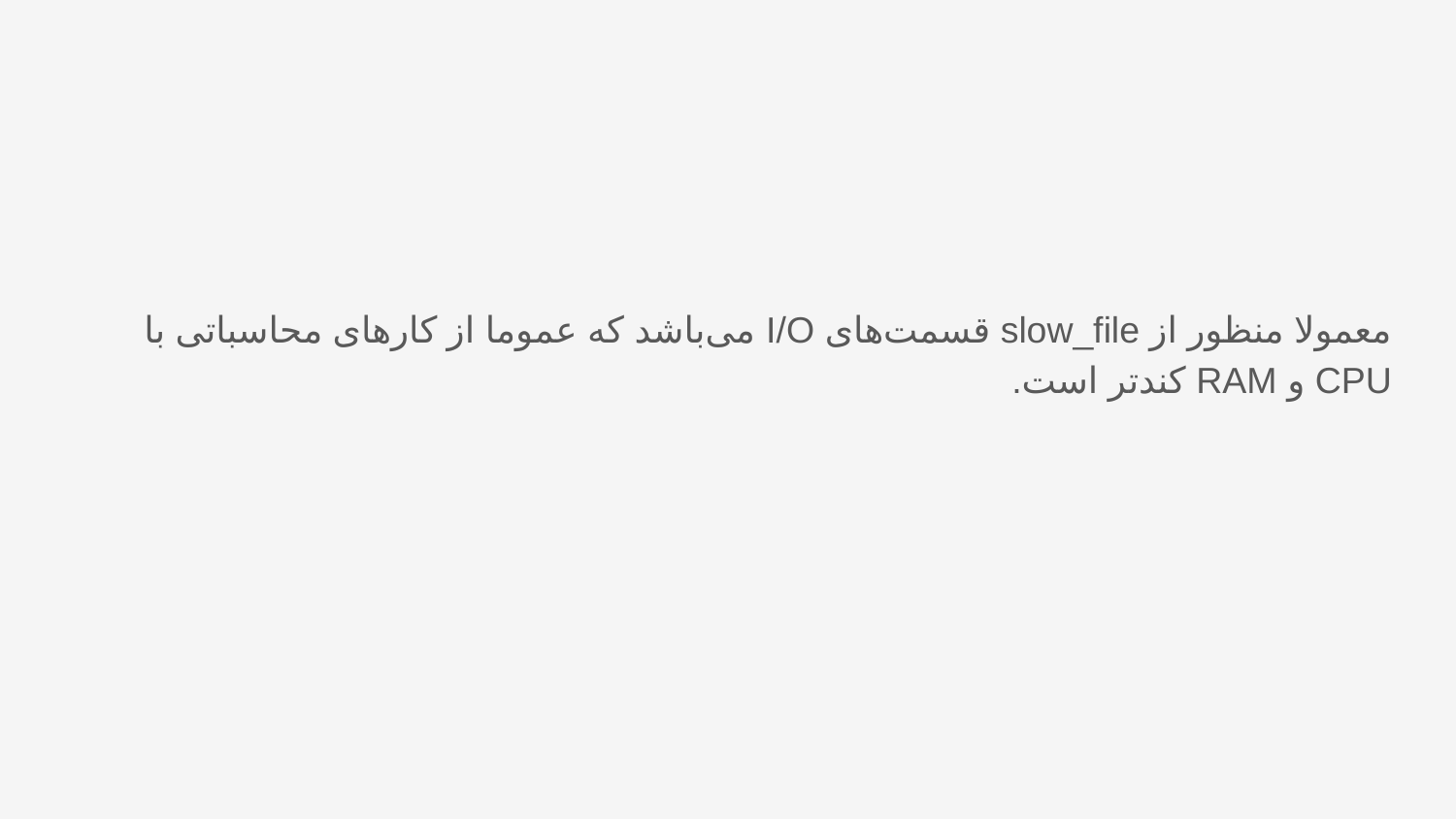

معمولا منظور از slow_file قسمت‌های I/O می‌باشد که عموما از کارهای محاسباتی با CPU و RAM کندتر است.